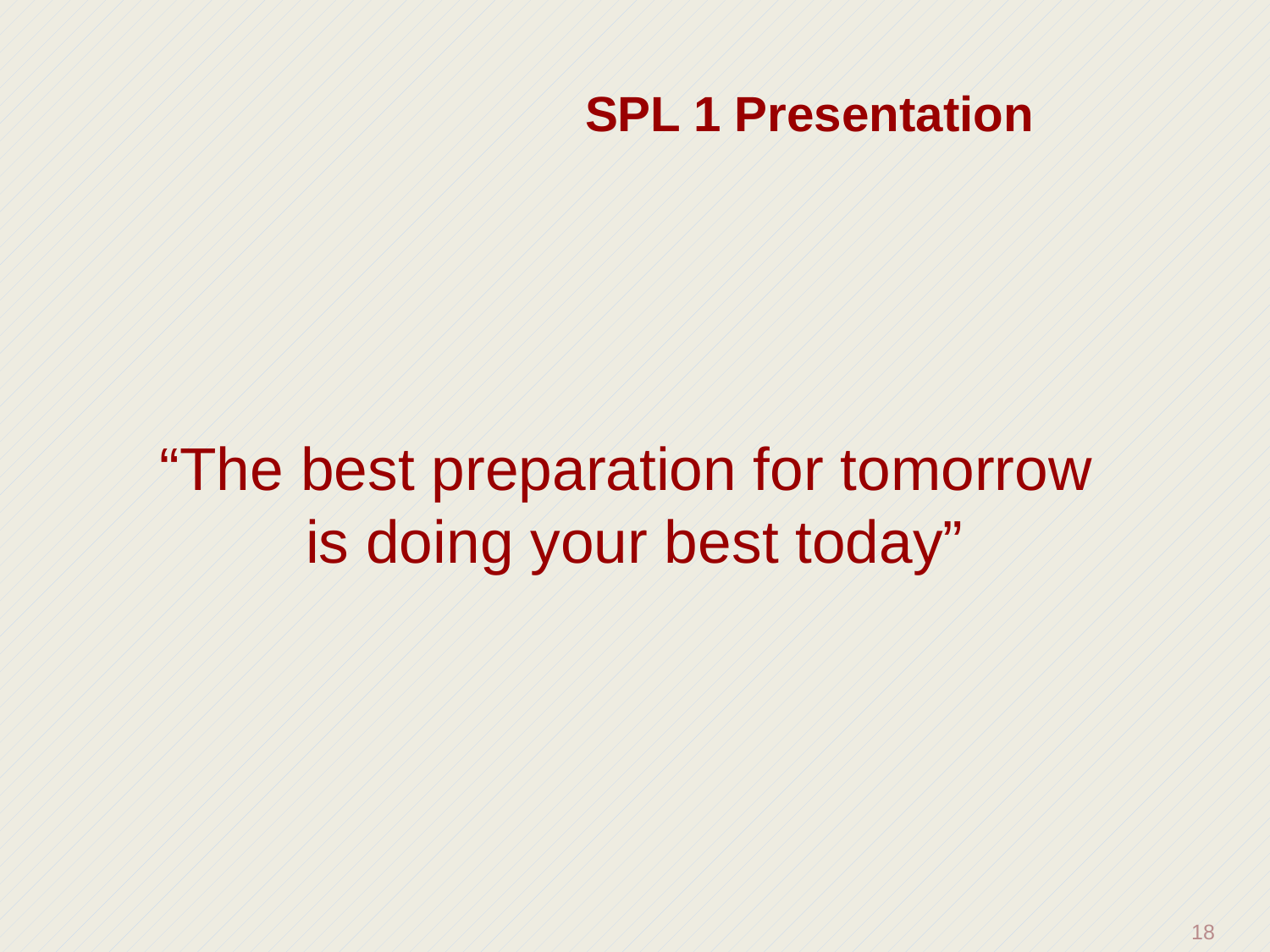

SPL 1 Presentation
# “The best preparation for tomorrow is doing your best today”
18